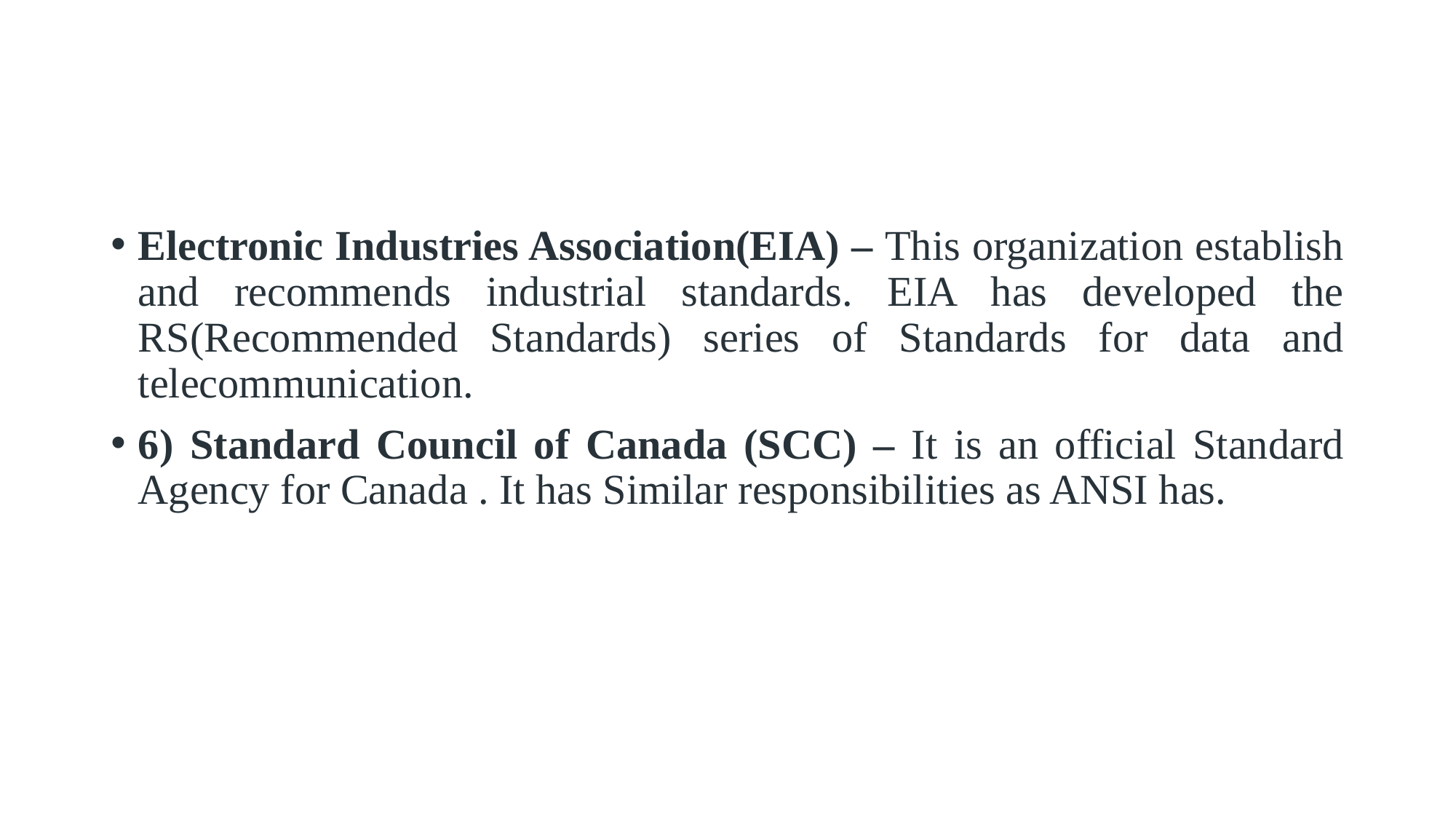

#
Electronic Industries Association(EIA) – This organization establish and recommends industrial standards. EIA has developed the RS(Recommended Standards) series of Standards for data and telecommunication.
6) Standard Council of Canada (SCC) – It is an official Standard Agency for Canada . It has Similar responsibilities as ANSI has.